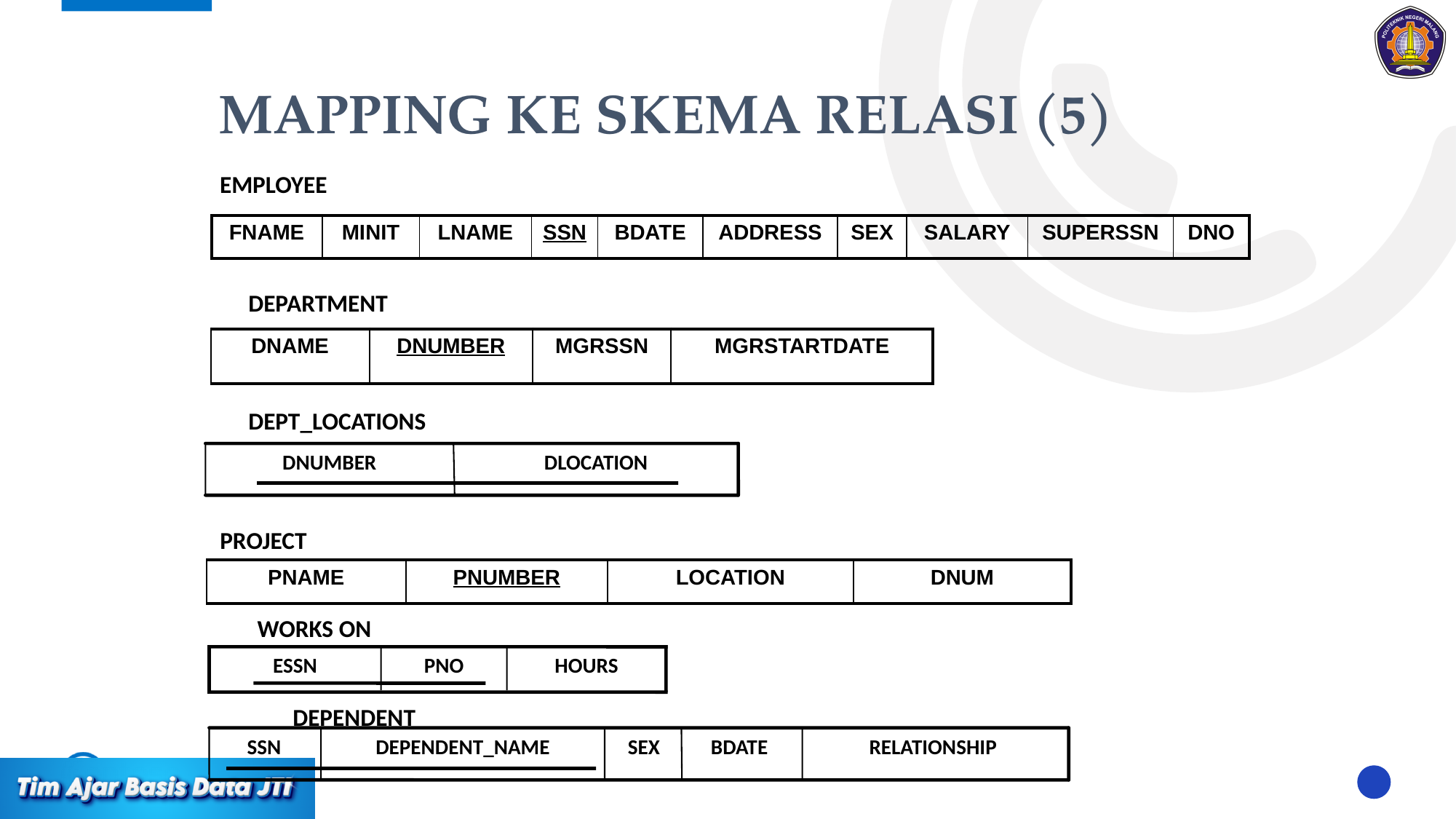

# Mapping ke Skema Relasi (5)
EMPLOYEE
| FNAME | MINIT | LNAME | SSN | BDATE | ADDRESS | SEX | SALARY | SUPERSSN | DNO |
| --- | --- | --- | --- | --- | --- | --- | --- | --- | --- |
DEPARTMENT
| DNAME | DNUMBER | MGRSSN | MGRSTARTDATE |
| --- | --- | --- | --- |
DEPT_LOCATIONS
DNUMBER

DLOCATION

PROJECT
| PNAME | PNUMBER | LOCATION | DNUM |
| --- | --- | --- | --- |
WORKS ON
ESSN

PNO

HOURS

DEPENDENT
SSN

DEPENDENT_NAME
SEX
BDATE

RELATIONSHIP